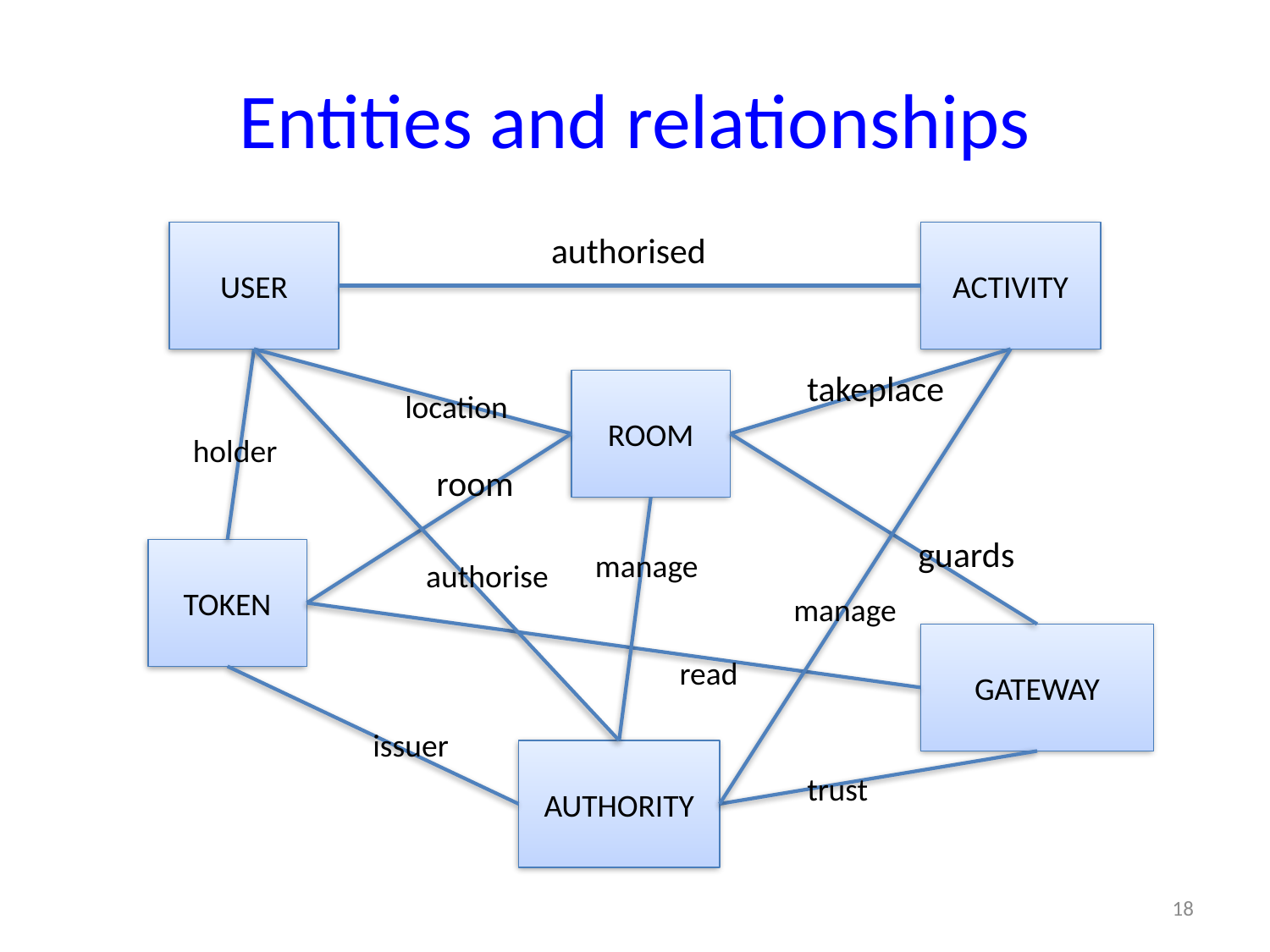

# Entities and relationships
USER
ACTIVITY
ROOM
TOKEN
GATEWAY
AUTHORITY
authorised
takeplace
location
holder
room
manage
authorise
manage
read
issuer
trust
guards
18